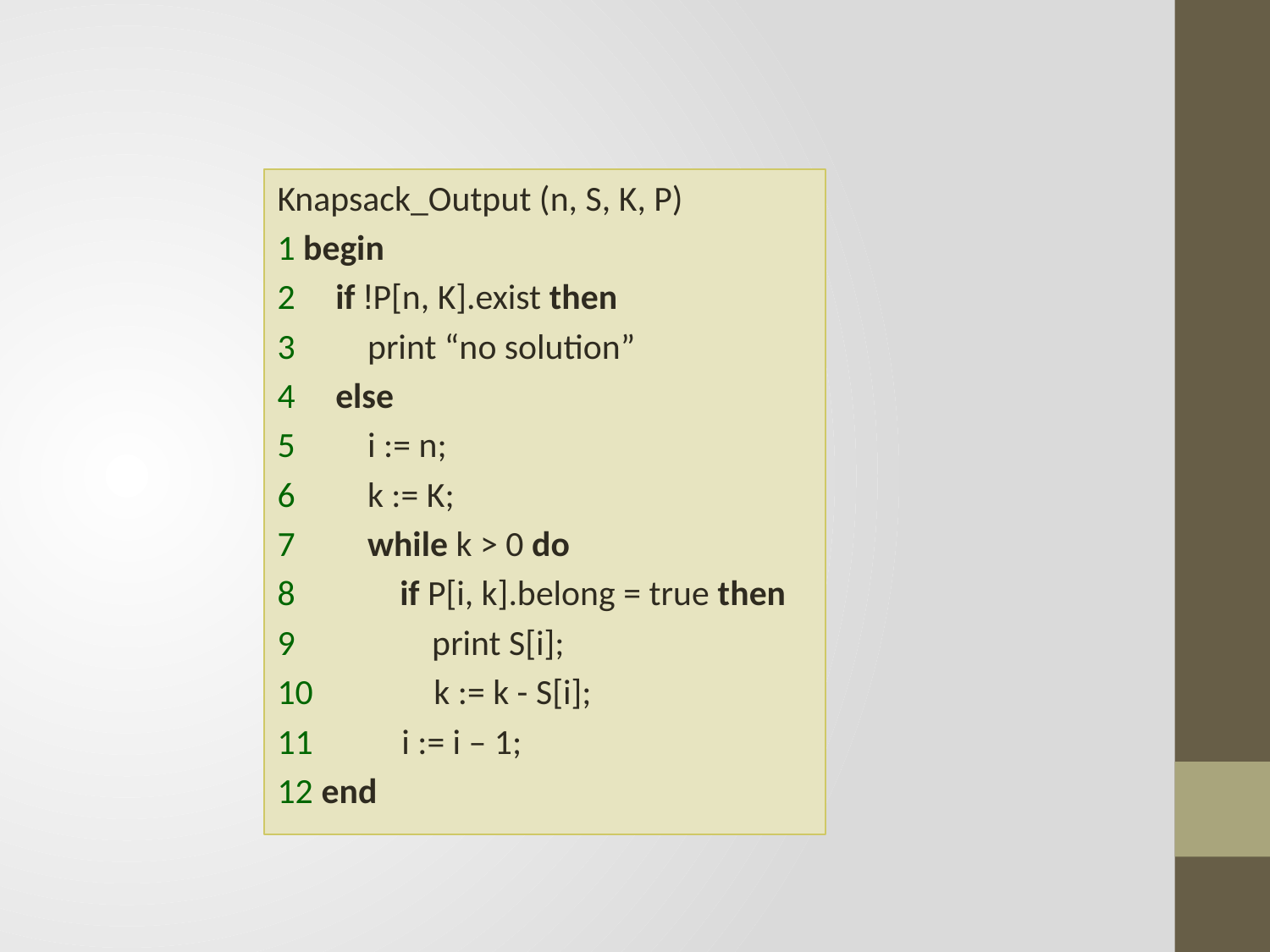

Knapsack_Output (n, S, K, P)
1 begin
2     if !P[n, K].exist then
3         print “no solution”
4     else
5         i := n;
6         k := K;
7         while k > 0 do
8             if P[i, k].belong = true then
9                 print S[i];
10               k := k - S[i];
11           i := i – 1;
12 end